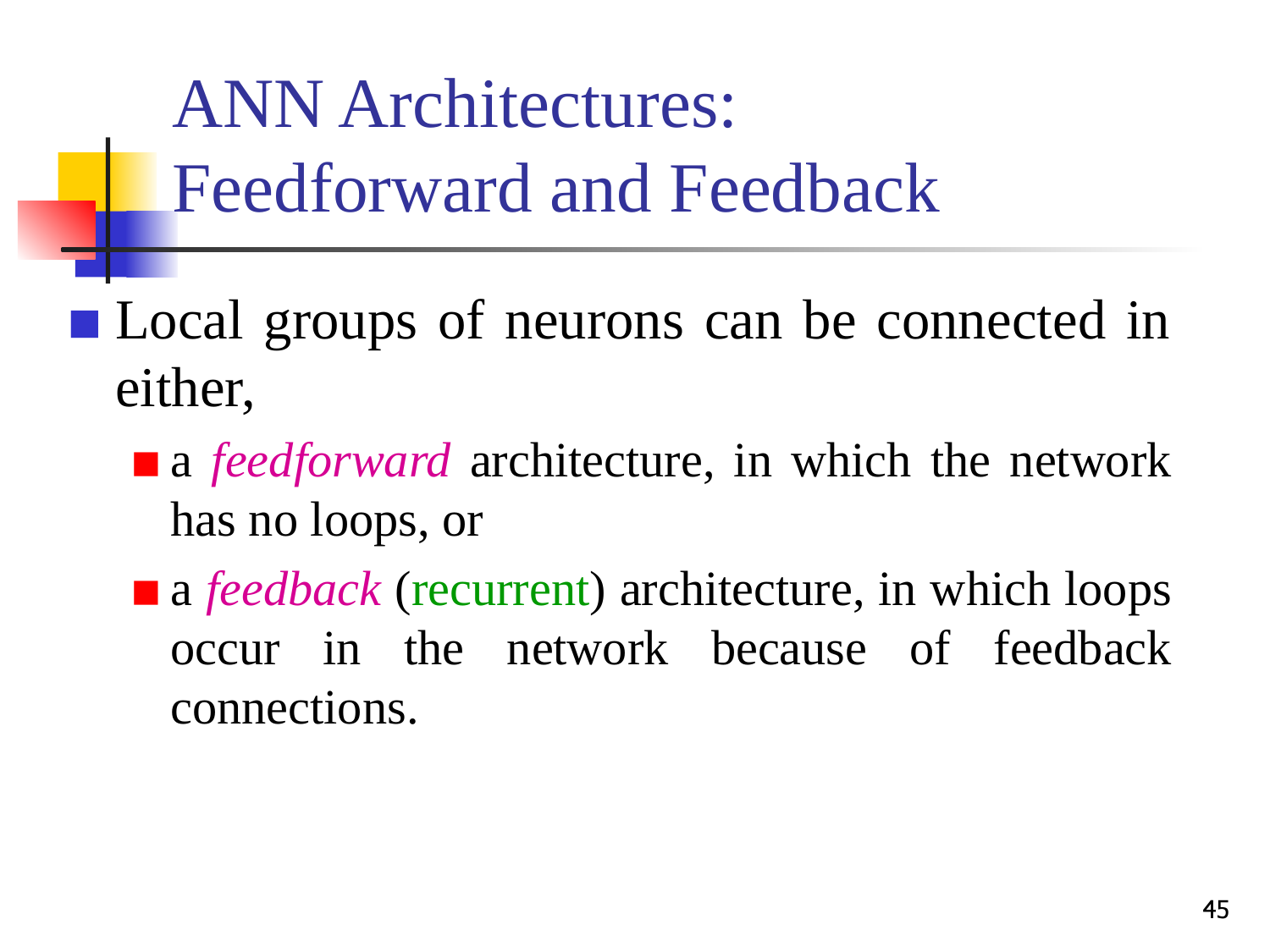

# ANN Architectures: Feedforward and Feedback
Local groups of neurons can be connected in either,
a feedforward architecture, in which the network has no loops, or
a feedback (recurrent) architecture, in which loops occur in the network because of feedback connections.

45